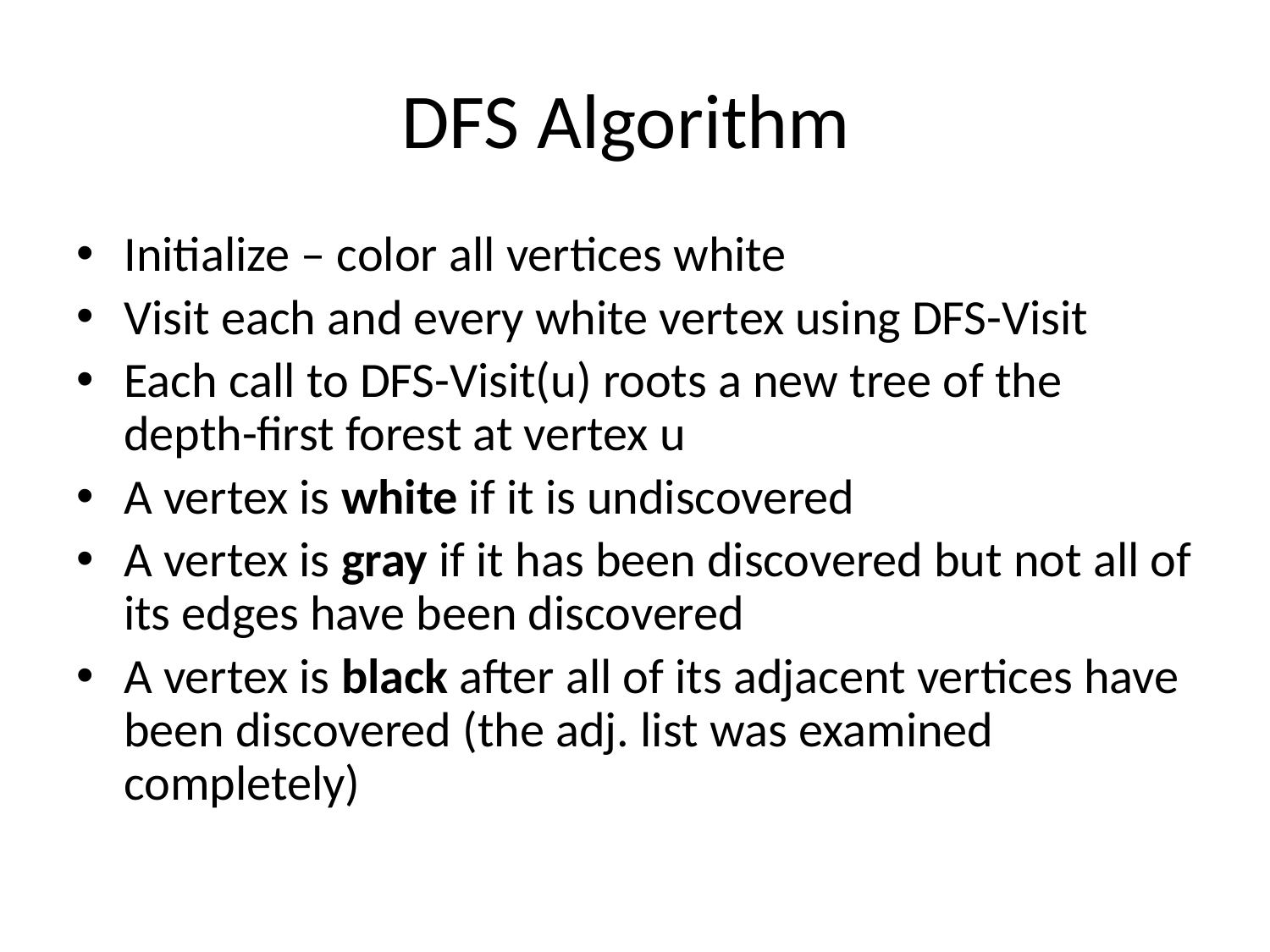

# DFS Algorithm
Initialize – color all vertices white
Visit each and every white vertex using DFS-Visit
Each call to DFS-Visit(u) roots a new tree of the depth-first forest at vertex u
A vertex is white if it is undiscovered
A vertex is gray if it has been discovered but not all of its edges have been discovered
A vertex is black after all of its adjacent vertices have been discovered (the adj. list was examined completely)